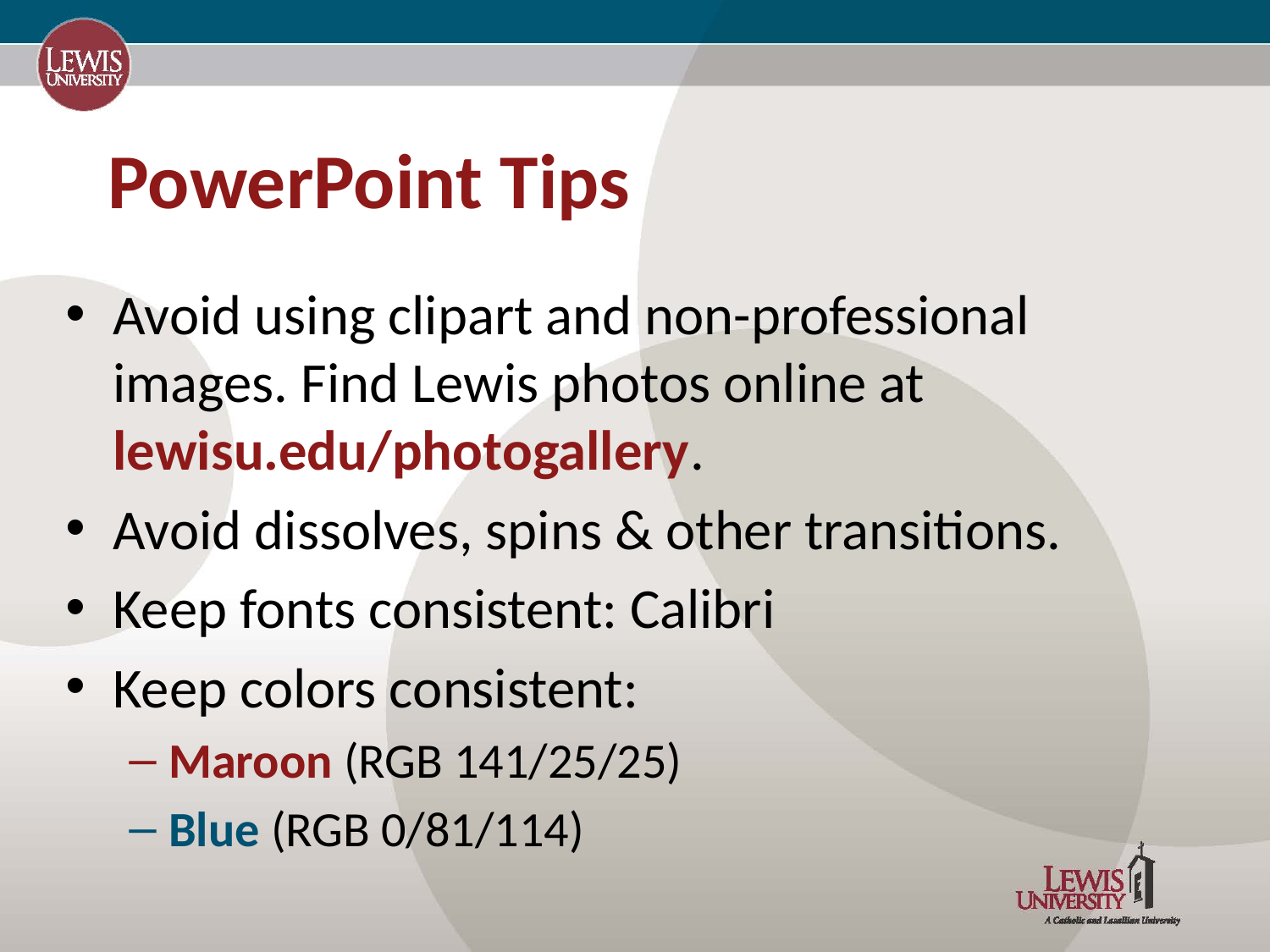

# PowerPoint Tips
Avoid using clipart and non-professional images. Find Lewis photos online at lewisu.edu/photogallery.
Avoid dissolves, spins & other transitions.
Keep fonts consistent: Calibri
Keep colors consistent:
Maroon (RGB 141/25/25)
Blue (RGB 0/81/114)